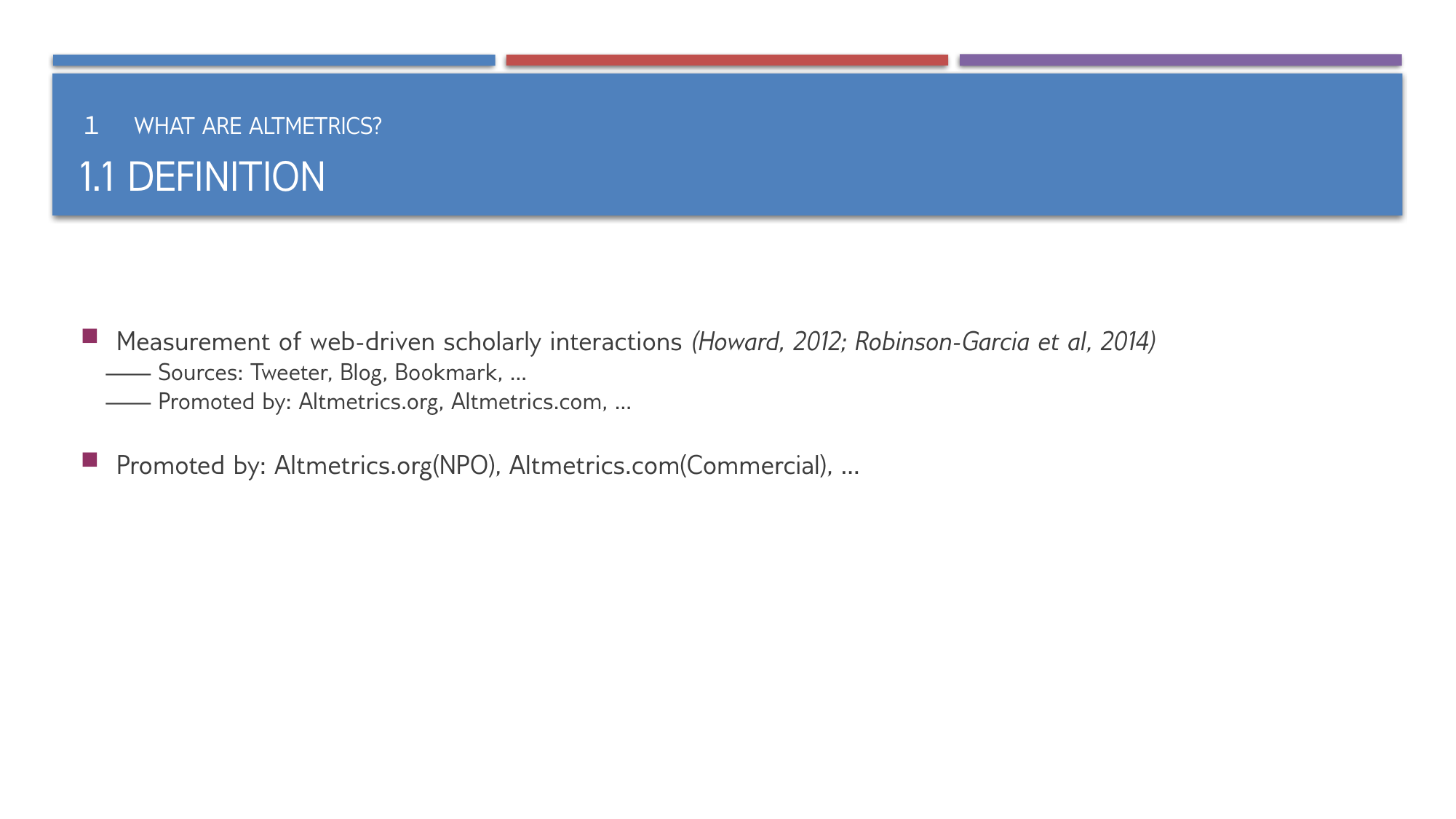

１　What are altmetrics?
1.1 definition
Measurement of web-driven scholarly interactions (Howard, 2012; Robinson-Garcia et al, 2014)
　―Sources: Tweeter, Blog, Bookmark, …
　―Promoted by: Altmetrics.org, Altmetrics.com, …

Promoted by: Altmetrics.org(NPO), Altmetrics.com(Commercial), …